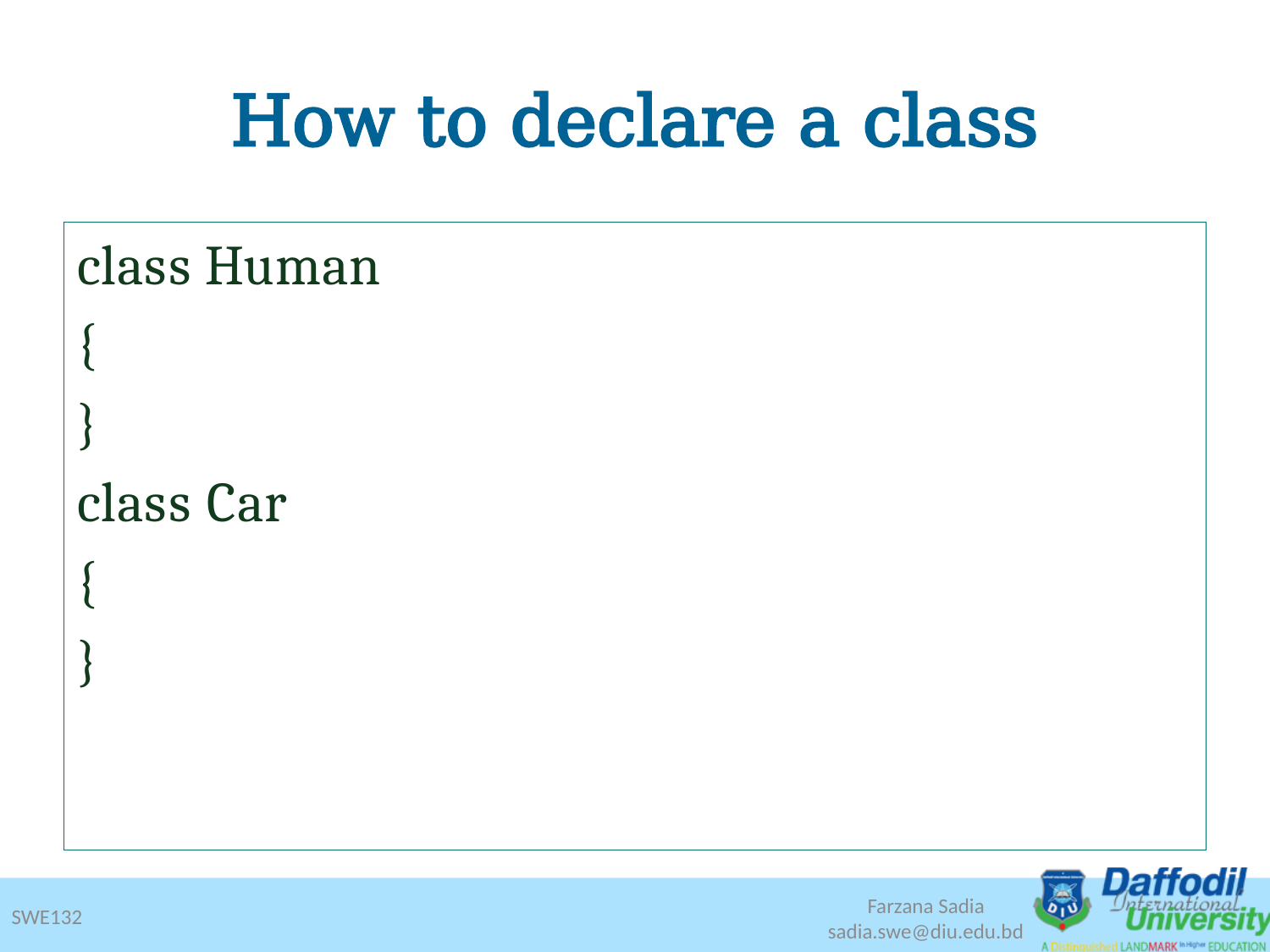

# How to declare a class
class Human
{
}
class Car
{
}